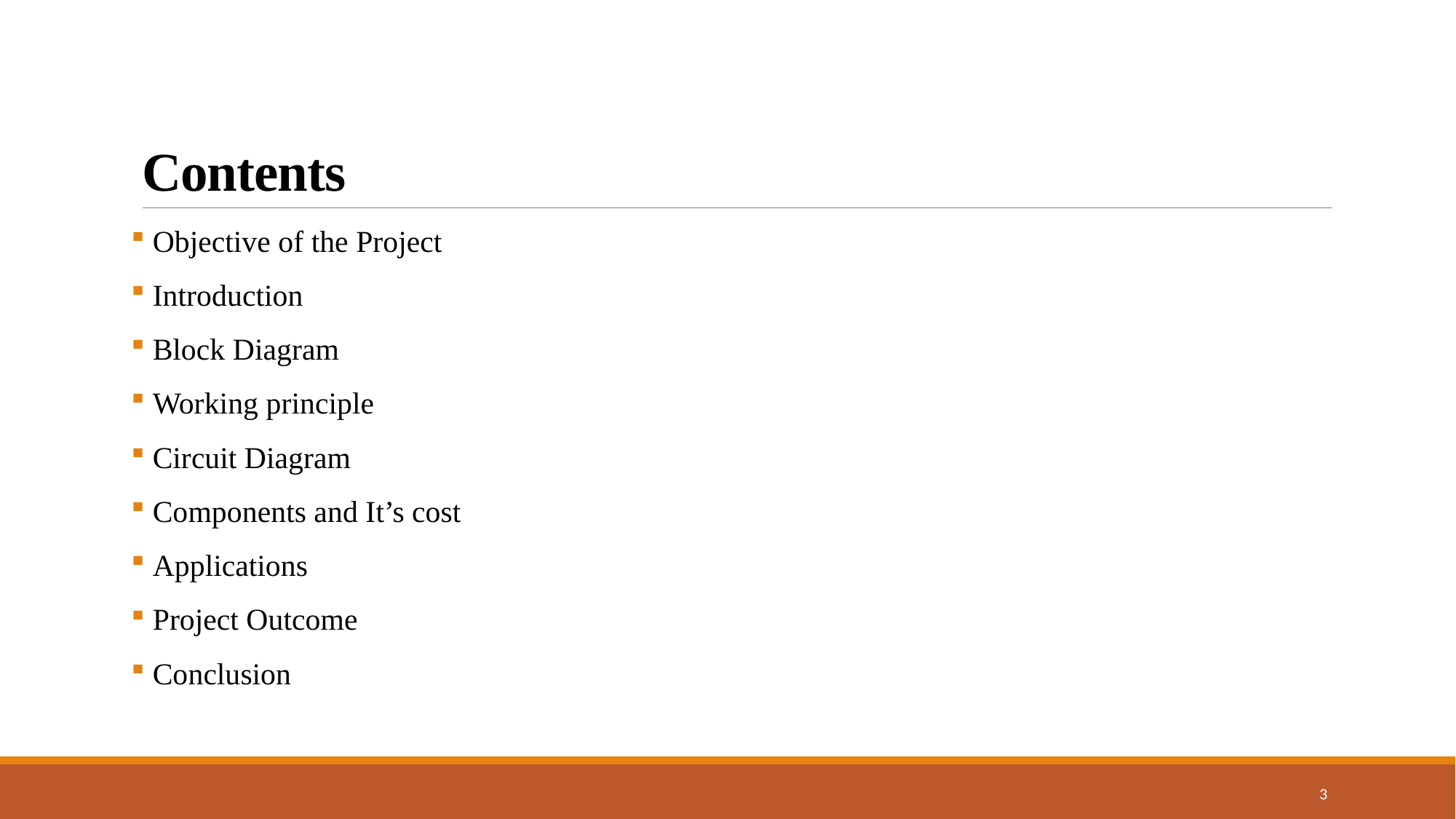

# Contents
 Objective of the Project
 Introduction
 Block Diagram
 Working principle
 Circuit Diagram
 Components and It’s cost
 Applications
 Project Outcome
 Conclusion

3